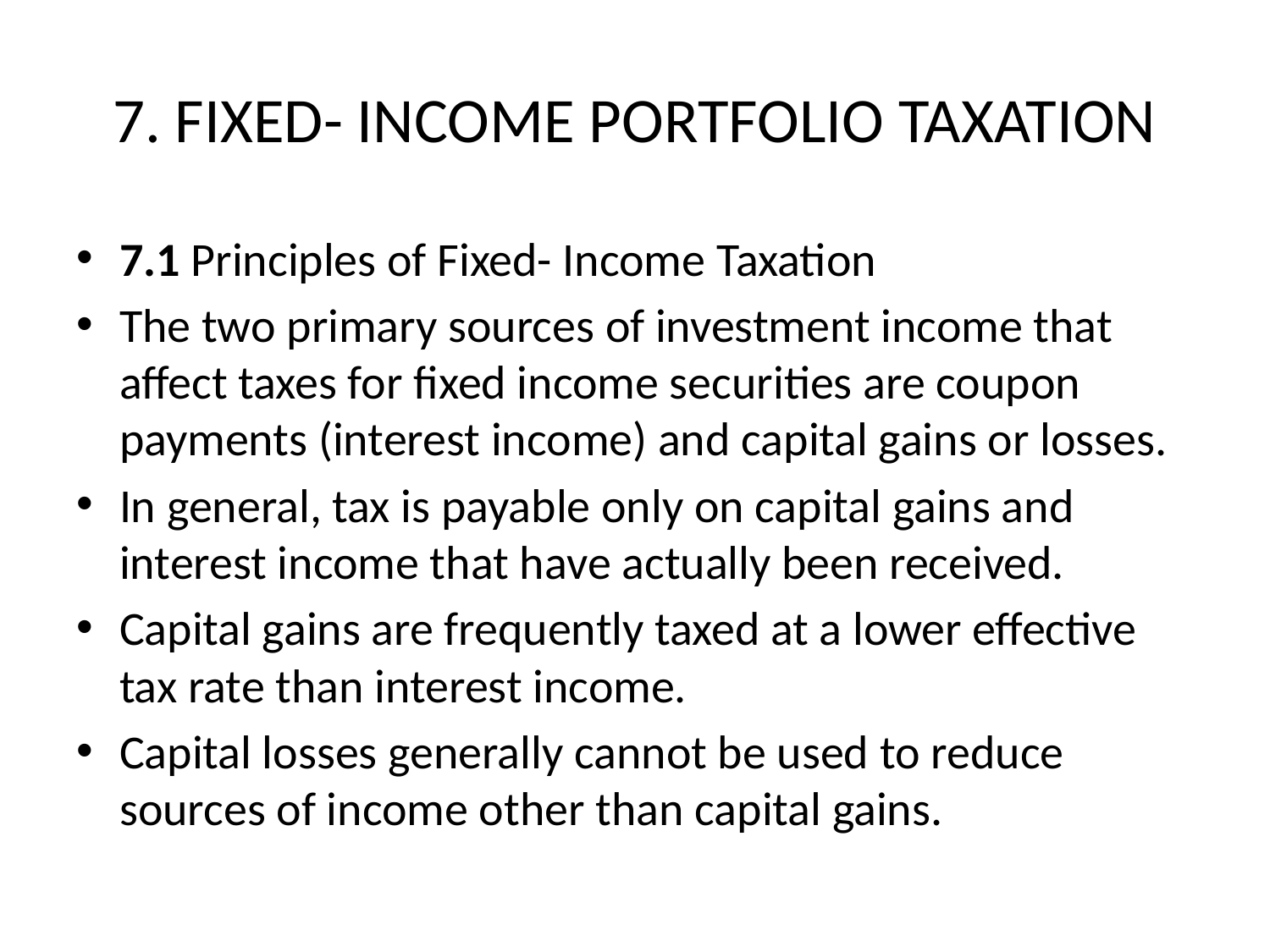

# 7. FIXED- INCOME PORTFOLIO TAXATION
7.1 Principles of Fixed- Income Taxation
The two primary sources of investment income that affect taxes for fixed income securities are coupon payments (interest income) and capital gains or losses.
In general, tax is payable only on capital gains and interest income that have actually been received.
Capital gains are frequently taxed at a lower effective tax rate than interest income.
Capital losses generally cannot be used to reduce sources of income other than capital gains.